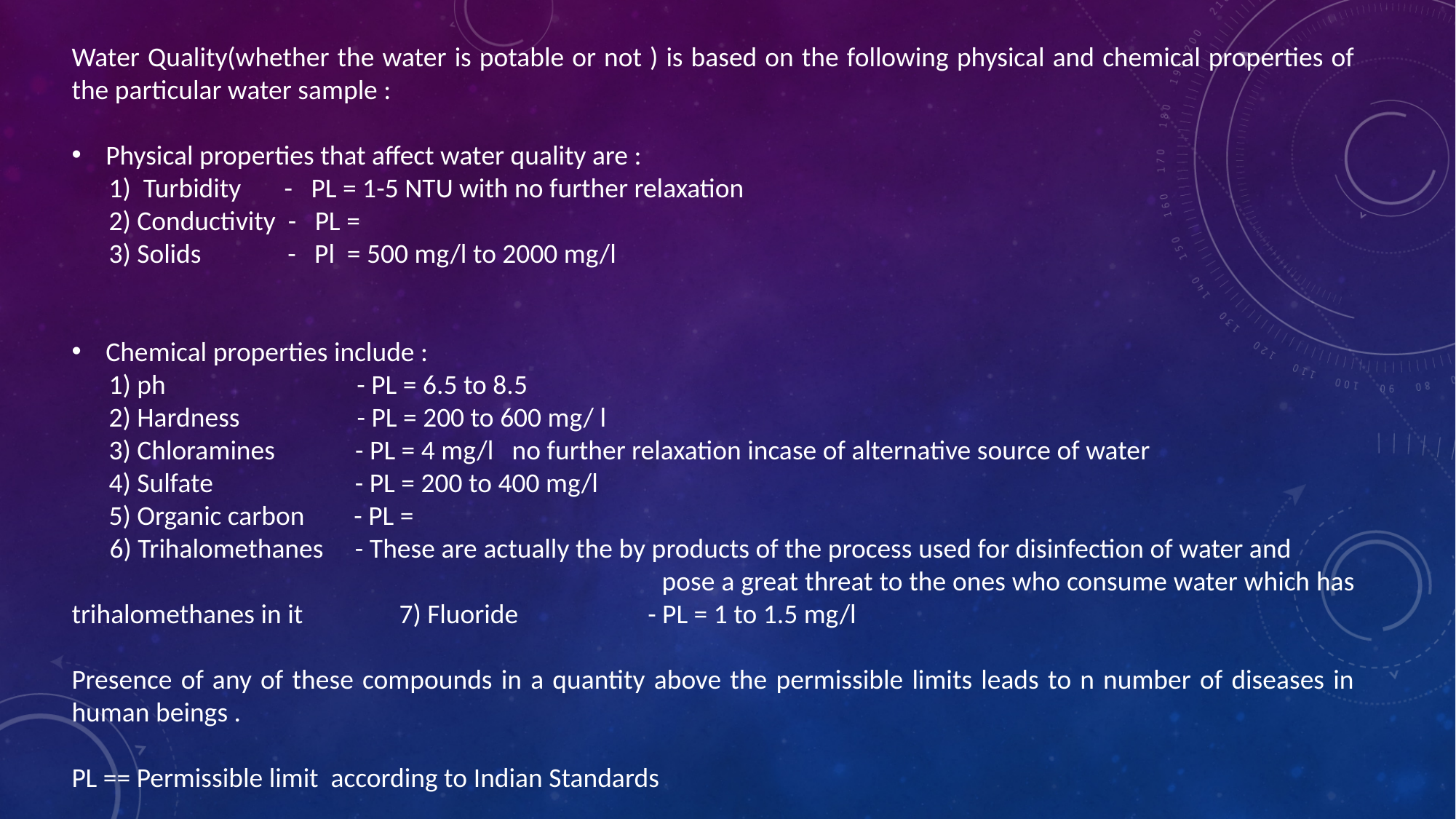

Water Quality(whether the water is potable or not ) is based on the following physical and chemical properties of the particular water sample :

Physical properties that affect water quality are :
      1)  Turbidity       -   PL = 1-5 NTU with no further relaxation
      2) Conductivity  -   PL =
      3) Solids              -   Pl  = 500 mg/l to 2000 mg/l

Chemical properties include :
      1) ph                               - PL = 6.5 to 8.5
      2) Hardness                   - PL = 200 to 600 mg/ l
      3) Chloramines             - PL = 4 mg/l   no further relaxation incase of alternative source of water
      4) Sulfate                       - PL = 200 to 400 mg/l
      5) Organic carbon        - PL =
      6) Trihalomethanes     - These are actually the by products of the process used for disinfection of water and                           					      pose a great threat to the ones who consume water which has trihalomethanes in it        	7) Fluoride                     - PL = 1 to 1.5 mg/l

Presence of any of these compounds in a quantity above the permissible limits leads to n number of diseases in human beings .

PL == Permissible limit  according to Indian Standards